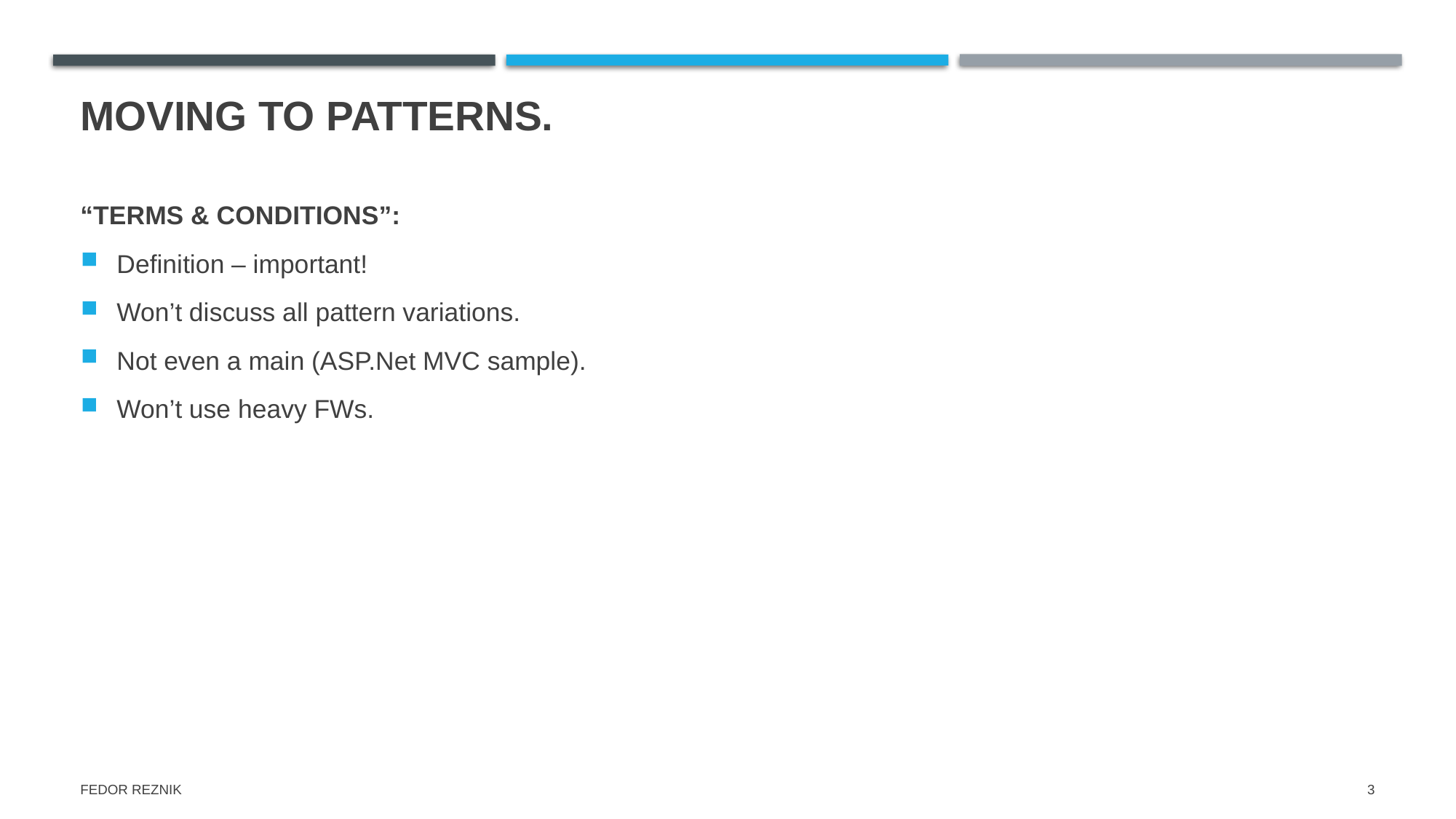

# Moving to patterns.
“TERMS & CONDITIONS”:
Definition – important!
Won’t discuss all pattern variations.
Not even a main (ASP.Net MVC sample).
Won’t use heavy FWs.

Fedor Reznik
3